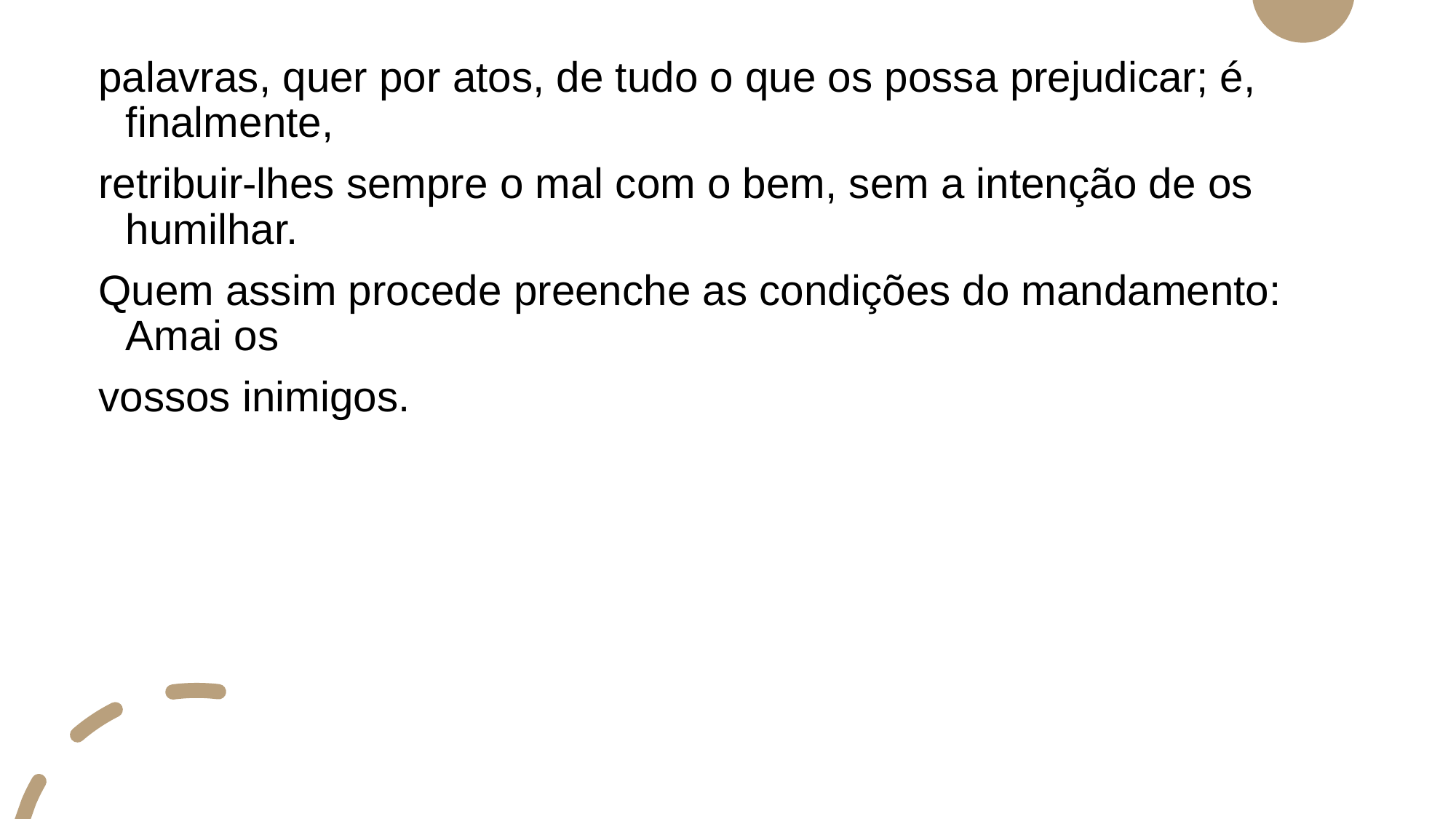

palavras, quer por atos, de tudo o que os possa prejudicar; é, finalmente,
retribuir-lhes sempre o mal com o bem, sem a intenção de os humilhar.
Quem assim procede preenche as condições do mandamento: Amai os
vossos inimigos.